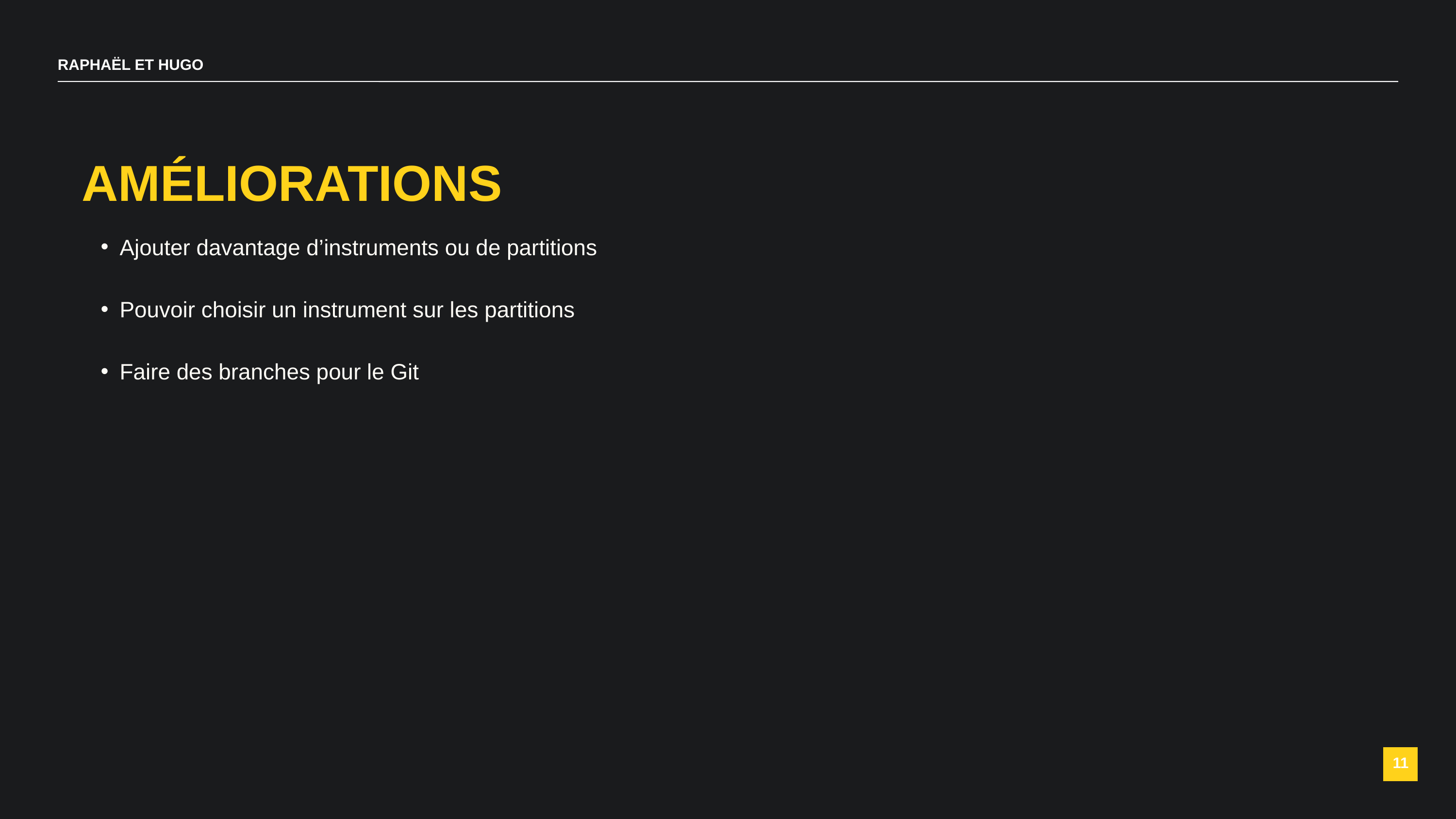

RAPHAËL ET HUGO

AMÉLIORATIONS
Ajouter davantage d’instruments ou de partitions

Pouvoir choisir un instrument sur les partitions

Faire des branches pour le Git

11